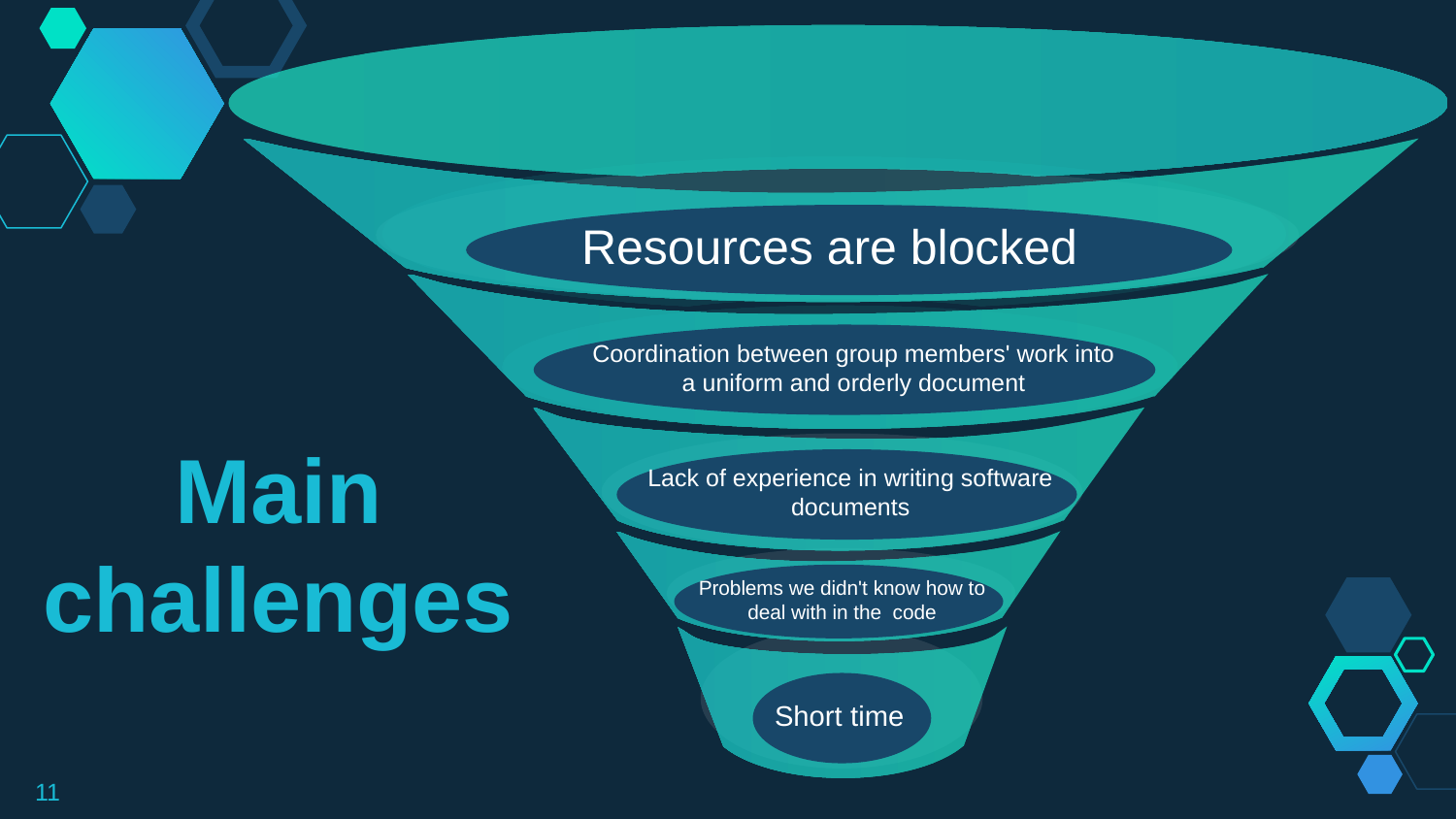

Resources are blocked

Coordination between group members' work into a uniform and orderly document

Lack of experience in writing software documents

Main challenges

Problems we didn't know how to deal with in the  code

Short time
11